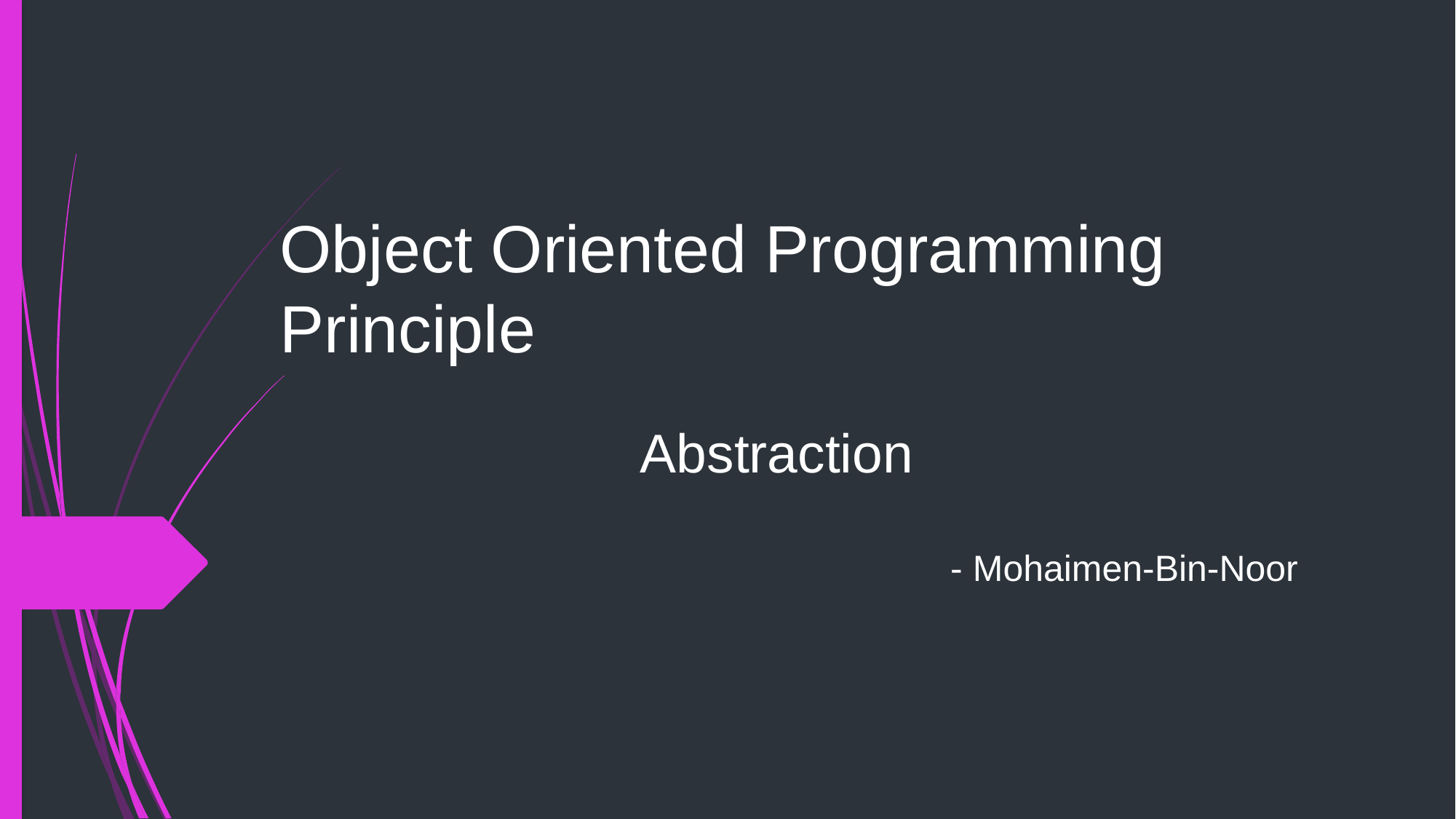

# Object Oriented Programming Principle
Abstraction

- Mohaimen-Bin-Noor